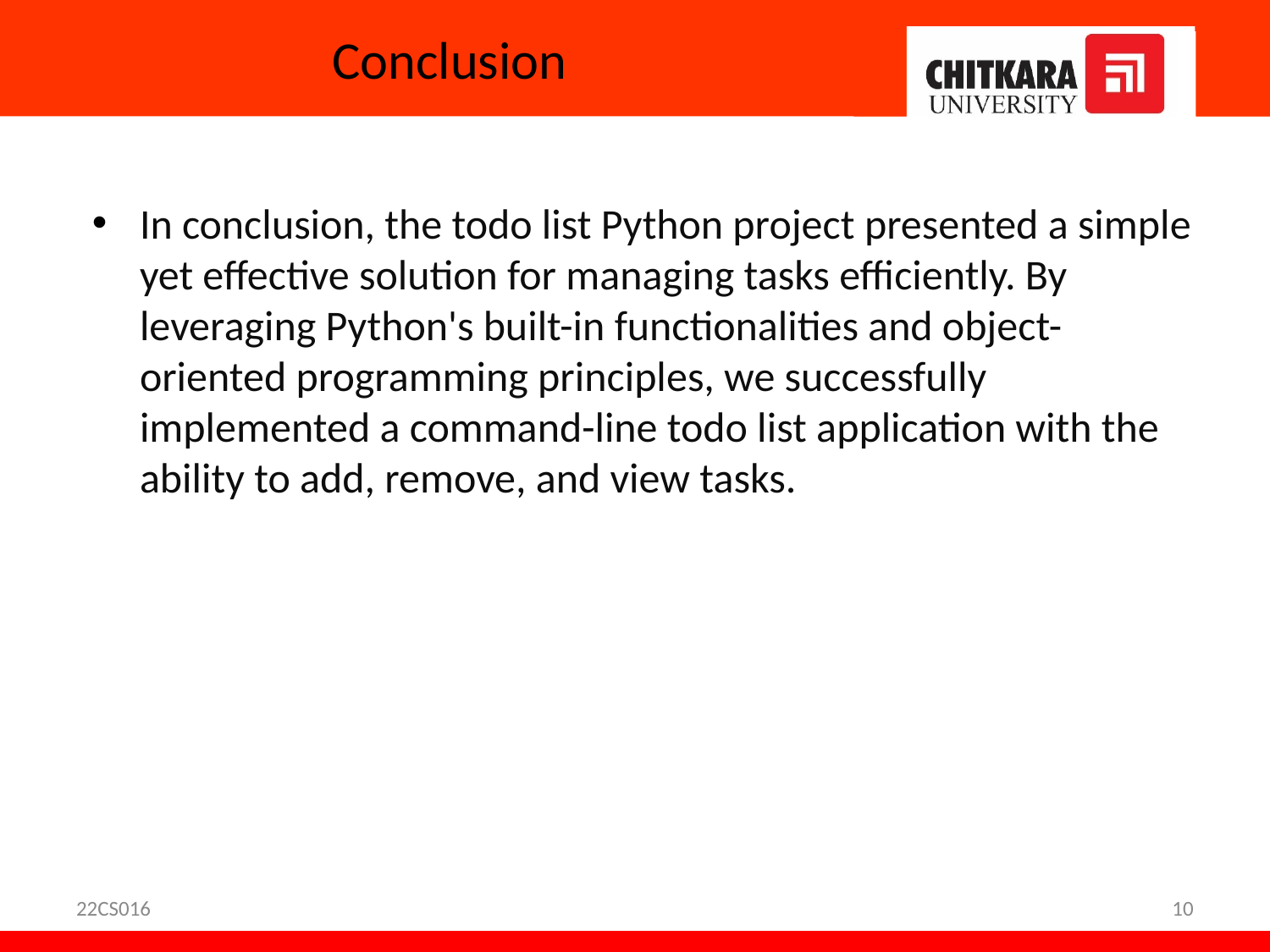

# Conclusion
In conclusion, the todo list Python project presented a simple yet effective solution for managing tasks efficiently. By leveraging Python's built-in functionalities and object-oriented programming principles, we successfully implemented a command-line todo list application with the ability to add, remove, and view tasks.
22CS016
10